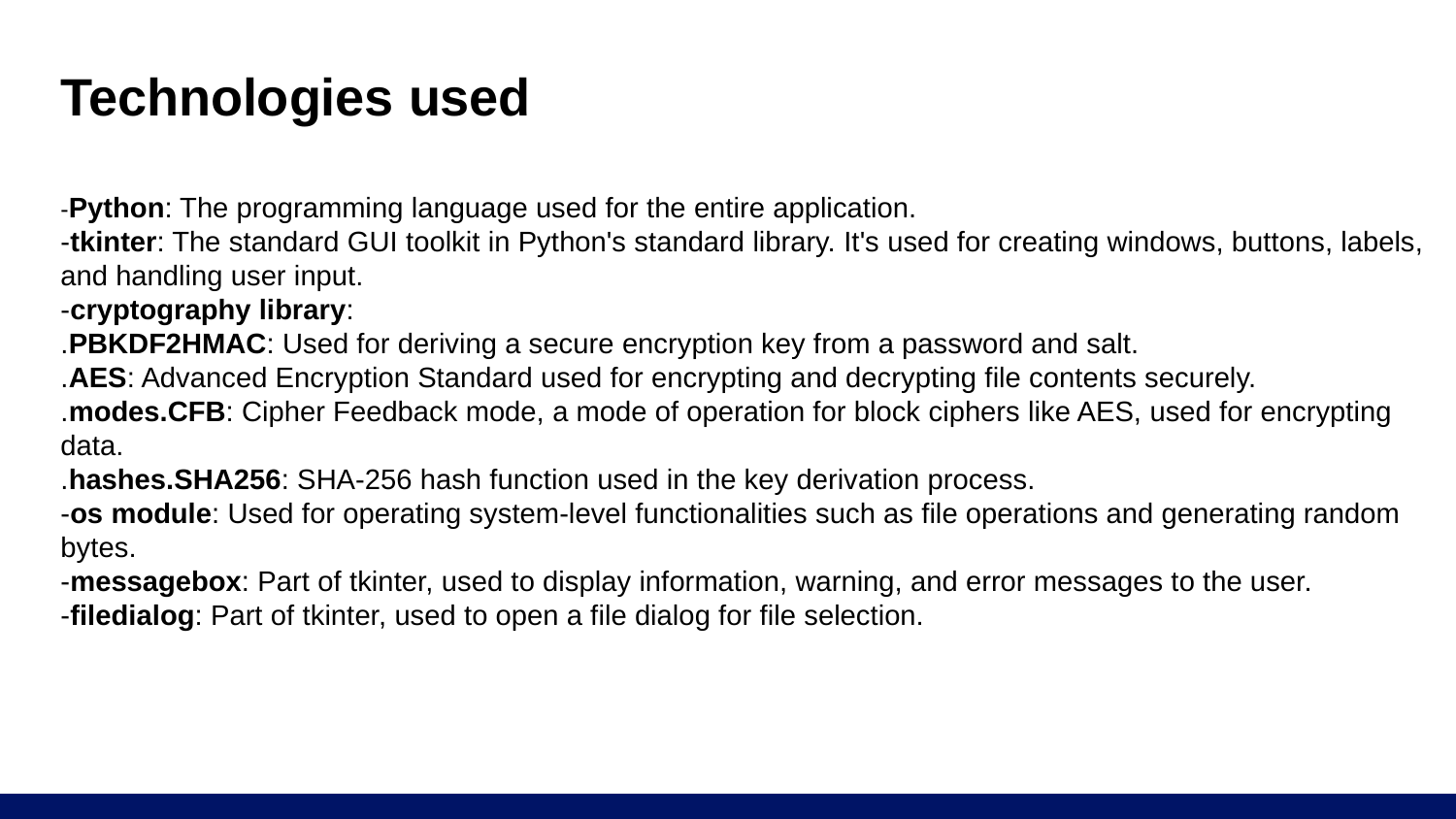

# Technologies used -Python: The programming language used for the entire application. -tkinter: The standard GUI toolkit in Python's standard library. It's used for creating windows, buttons, labels, and handling user input. -cryptography library: .PBKDF2HMAC: Used for deriving a secure encryption key from a password and salt. .AES: Advanced Encryption Standard used for encrypting and decrypting file contents securely. .modes.CFB: Cipher Feedback mode, a mode of operation for block ciphers like AES, used for encrypting data. .hashes.SHA256: SHA-256 hash function used in the key derivation process. -os module: Used for operating system-level functionalities such as file operations and generating random bytes. -messagebox: Part of tkinter, used to display information, warning, and error messages to the user. -filedialog: Part of tkinter, used to open a file dialog for file selection.